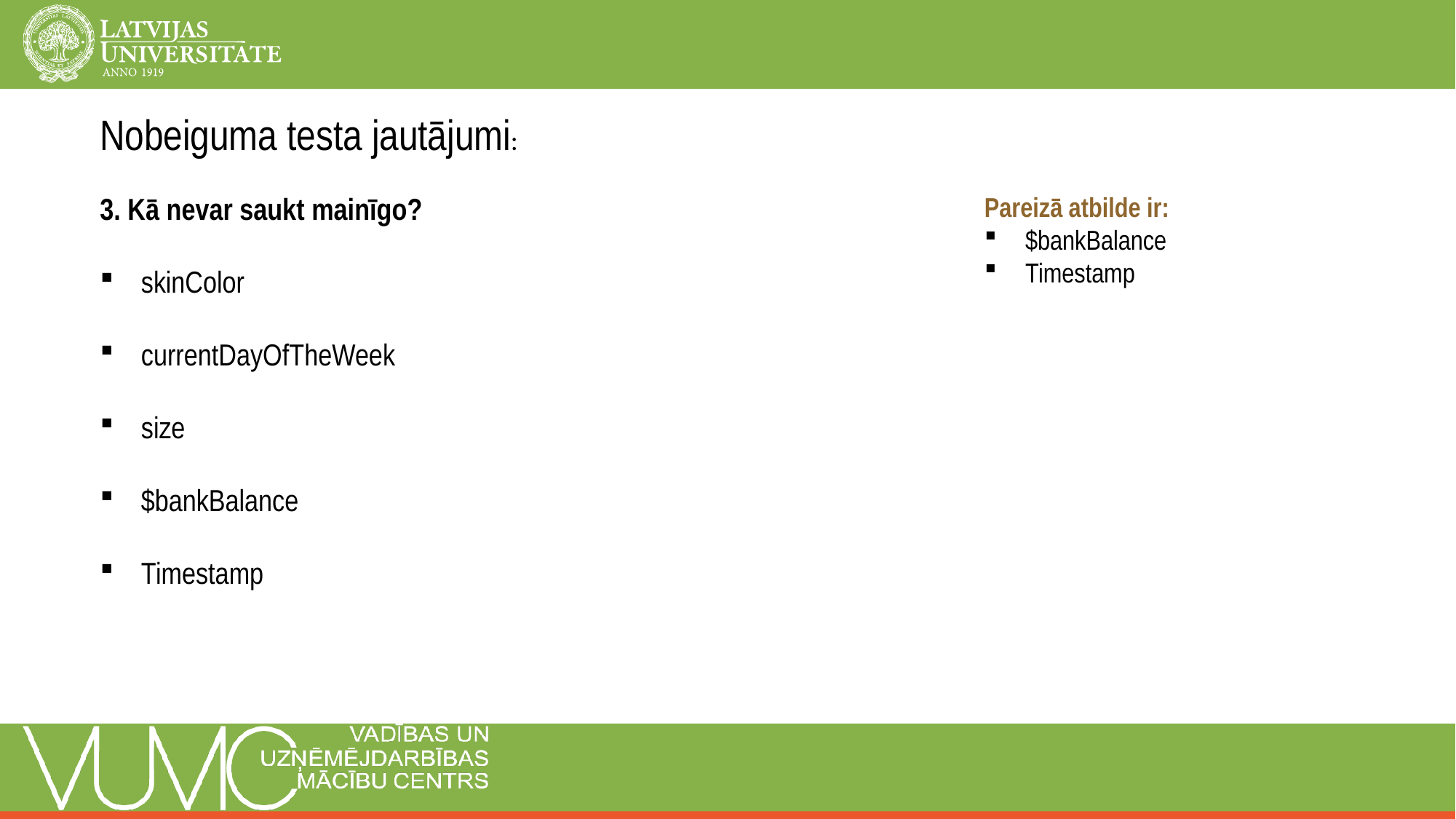

Nobeiguma testa jautājumi:
3. Kā nevar saukt mainīgo?

skinColor

currentDayOfTheWeek

size

$bankBalance

Timestamp
Pareizā atbilde ir:
$bankBalance
Timestamp